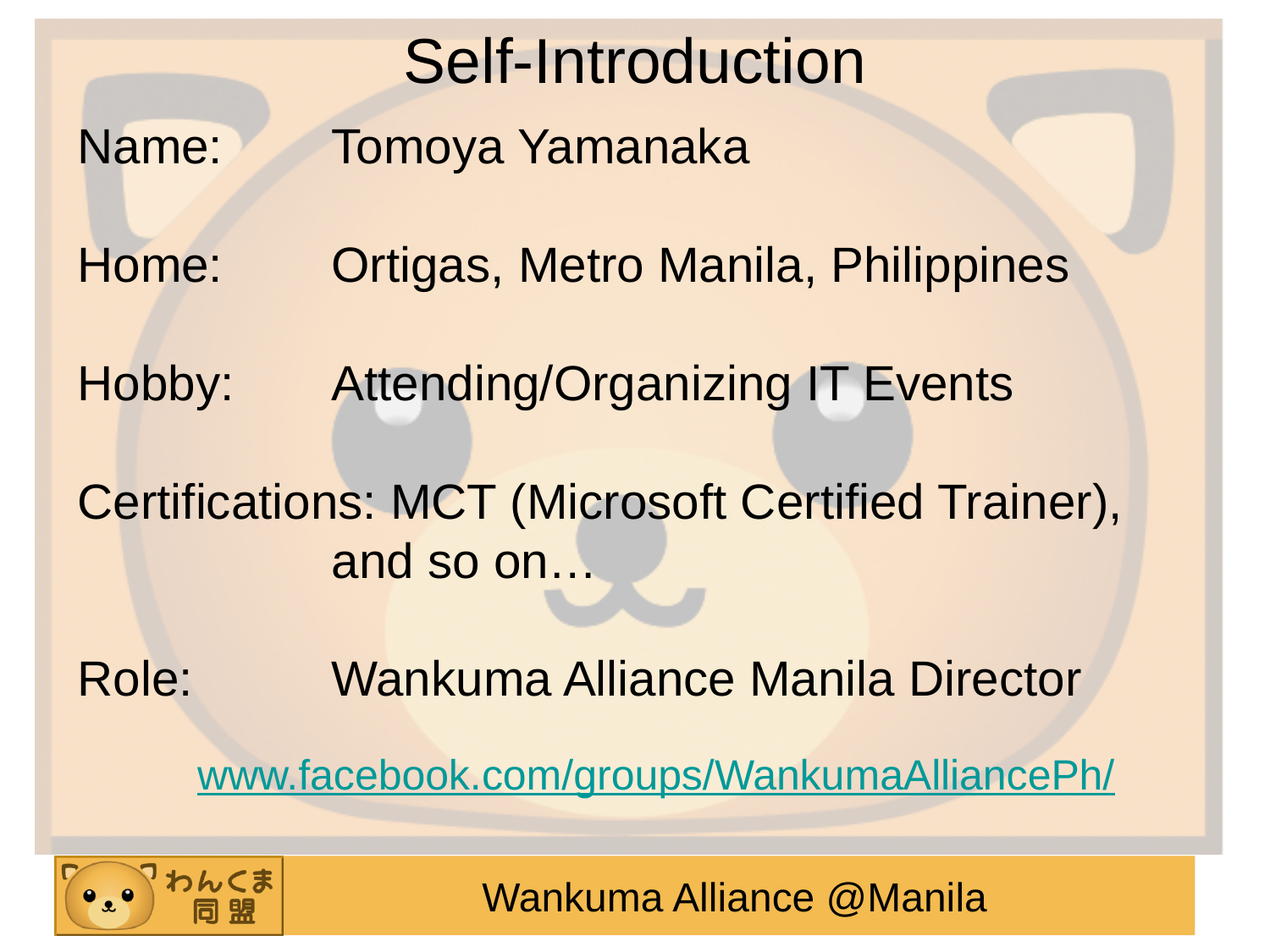

Self-Introduction
Name: 	Tomoya Yamanaka

Home:	Ortigas, Metro Manila, Philippines

Hobby:	Attending/Organizing IT Events

Certifications: MCT (Microsoft Certified Trainer),
		and so on…

Role:		Wankuma Alliance Manila Director
www.facebook.com/groups/WankumaAlliancePh/